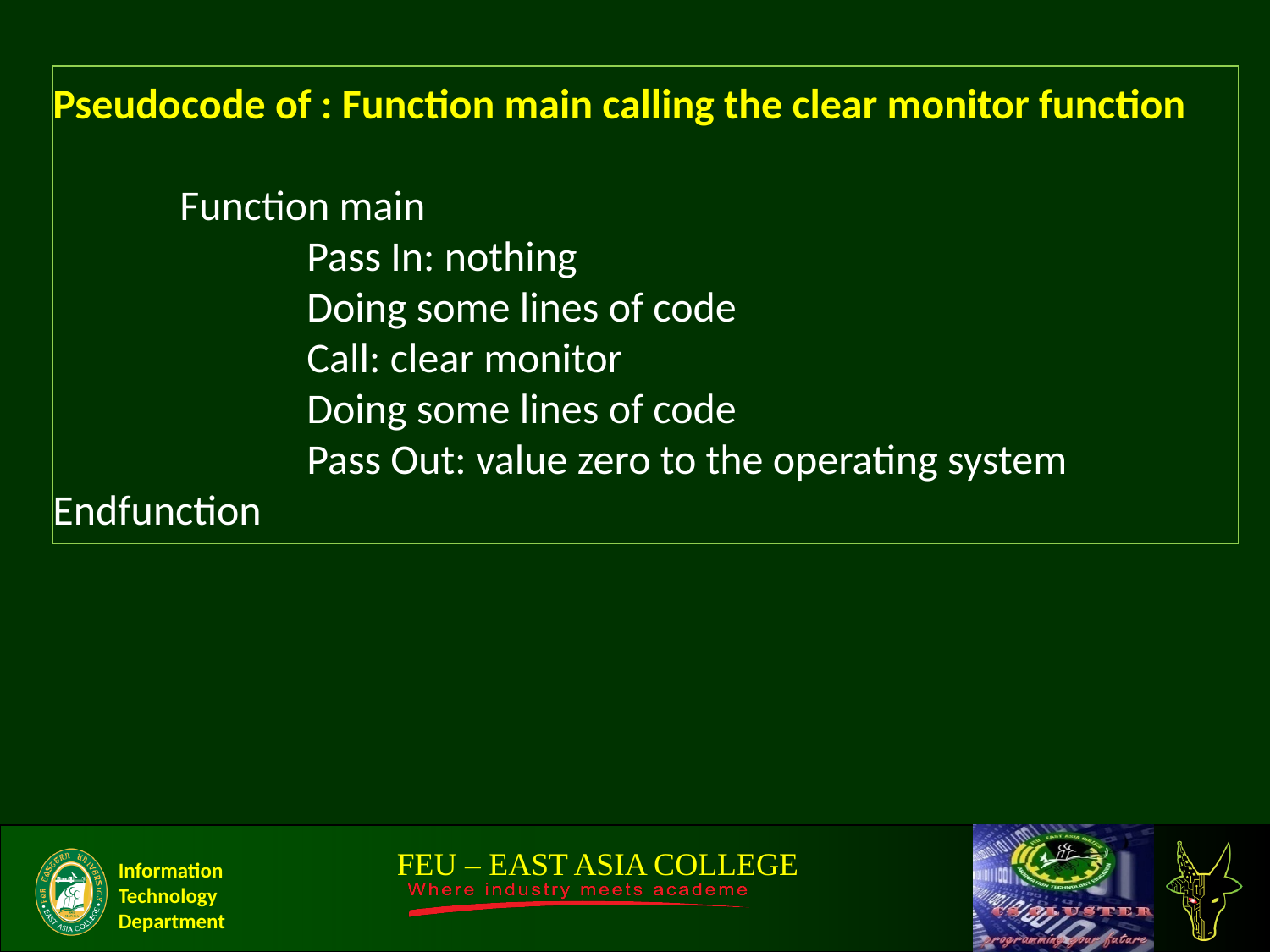

Pseudocode of : Function main calling the clear monitor function

	Function main
		Pass In: nothing
		Doing some lines of code
		Call: clear monitor
		Doing some lines of code
		Pass Out: value zero to the operating system 	Endfunction